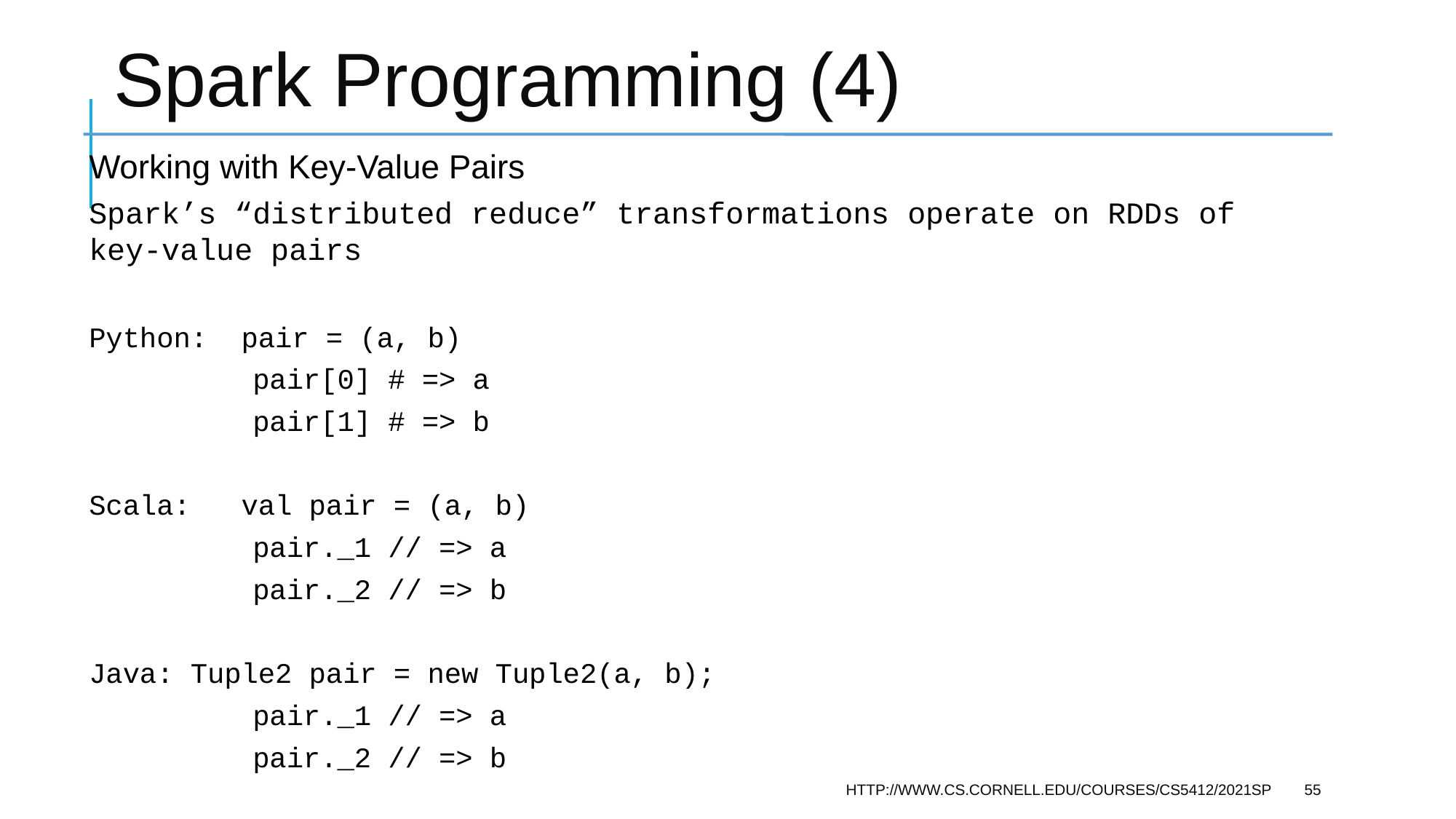

# Spark Programming (4)

Working with Key-Value Pairs
Spark’s “distributed reduce” transformations operate on RDDs of key-value pairs

Python:  pair = (a, b)
pair[0] # => a
pair[1] # => b

Scala:   val pair = (a, b)
pair._1 // => a
pair._2 // => b

Java: Tuple2 pair = new Tuple2(a, b);
pair._1 // => a
pair._2 // => b

HTTP://WWW.CS.CORNELL.EDU/COURSES/CS5412/2021SP
55